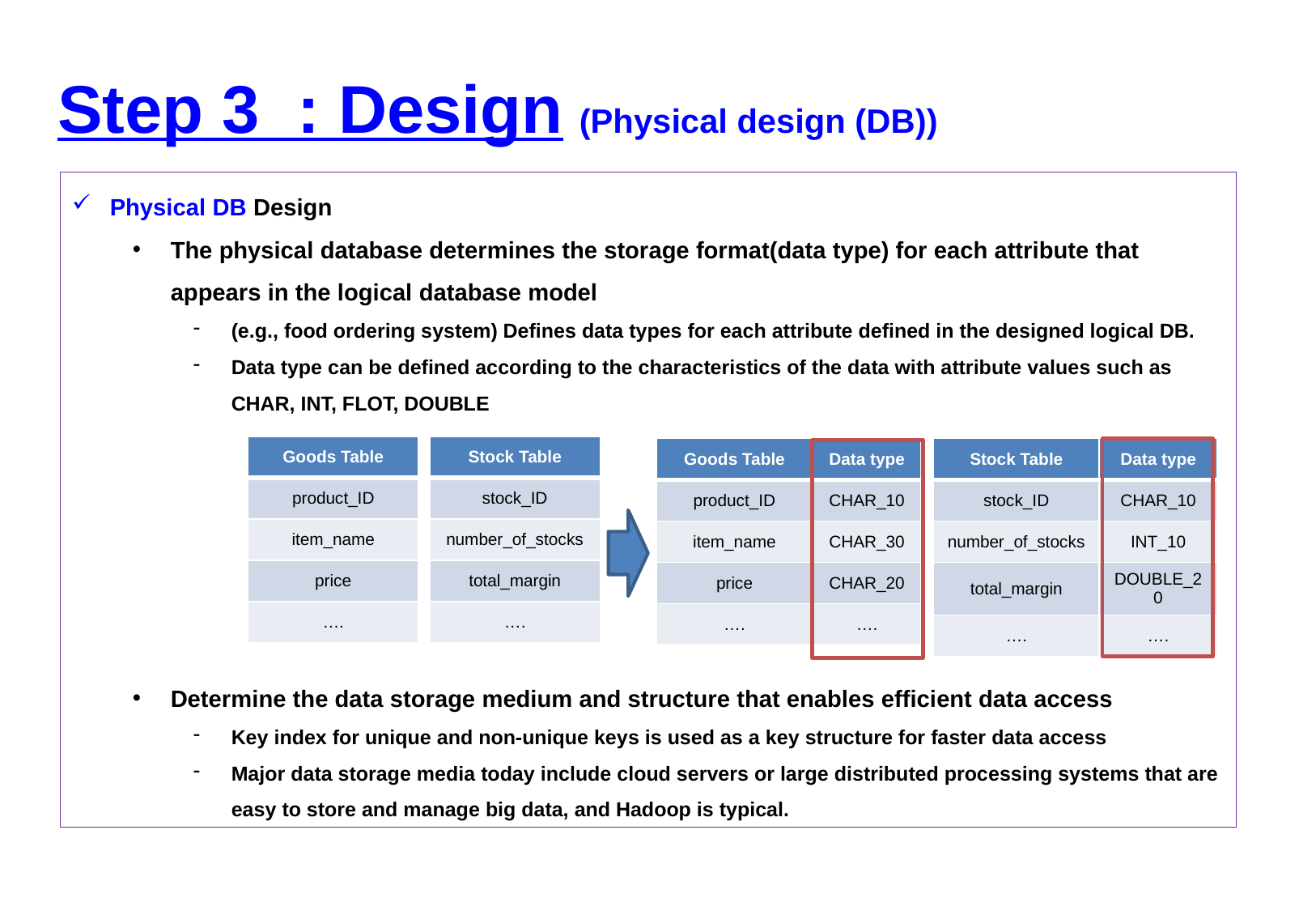

Step 3  : Design
 (Physical design (DB))
Physical DB Design
The physical database determines the storage format(data type) for each attribute that appears in the logical database model
(e.g., food ordering system) Defines data types for each attribute defined in the designed logical DB.
Data type can be defined according to the characteristics of the data with attribute values such as CHAR, INT, FLOT, DOUBLE

Determine the data storage medium and structure that enables efficient data access
Key index for unique and non-unique keys is used as a key structure for faster data access
Major data storage media today include cloud servers or large distributed processing systems that are easy to store and manage big data, and Hadoop is typical.
| Goods Table |
| --- |
| product\_ID |
| item\_name |
| price |
| …. |
| Stock Table |
| --- |
| stock\_ID |
| number\_of\_stocks |
| total\_margin |
| …. |
| Goods Table | Data type |
| --- | --- |
| product\_ID | CHAR\_10 |
| item\_name | CHAR\_30 |
| price | CHAR\_20 |
| …. | …. |
| Stock Table | Data type |
| --- | --- |
| stock\_ID | CHAR\_10 |
| number\_of\_stocks | INT\_10 |
| total\_margin | DOUBLE\_20 |
| …. | …. |